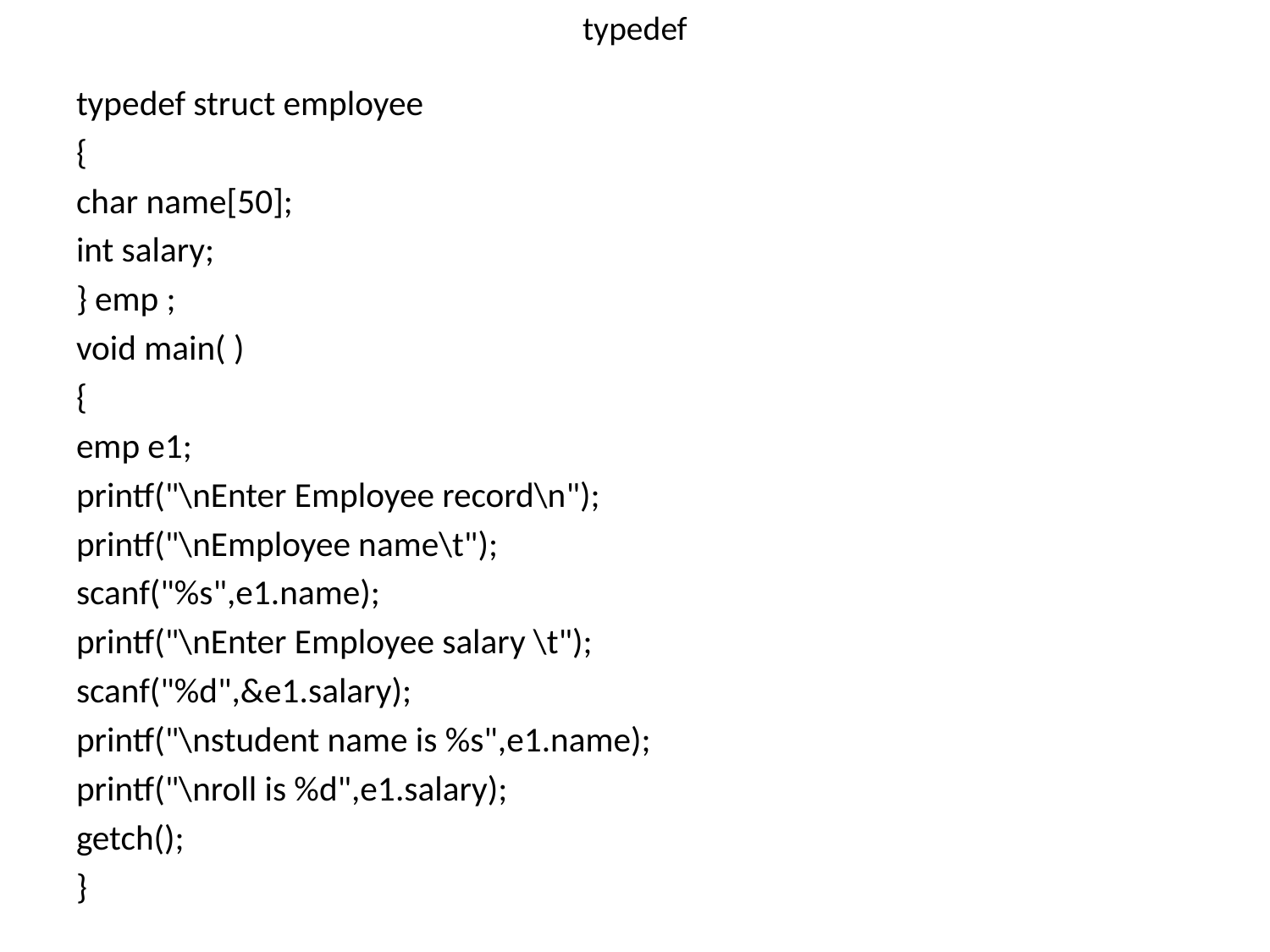

# typedef
typedef struct employee
{
char name[50];
int salary;
} emp ;
void main( )
{
emp e1;
printf("\nEnter Employee record\n");
printf("\nEmployee name\t");
scanf("%s",e1.name);
printf("\nEnter Employee salary \t");
scanf("%d",&e1.salary);
printf("\nstudent name is %s",e1.name);
printf("\nroll is %d",e1.salary);
getch();
}